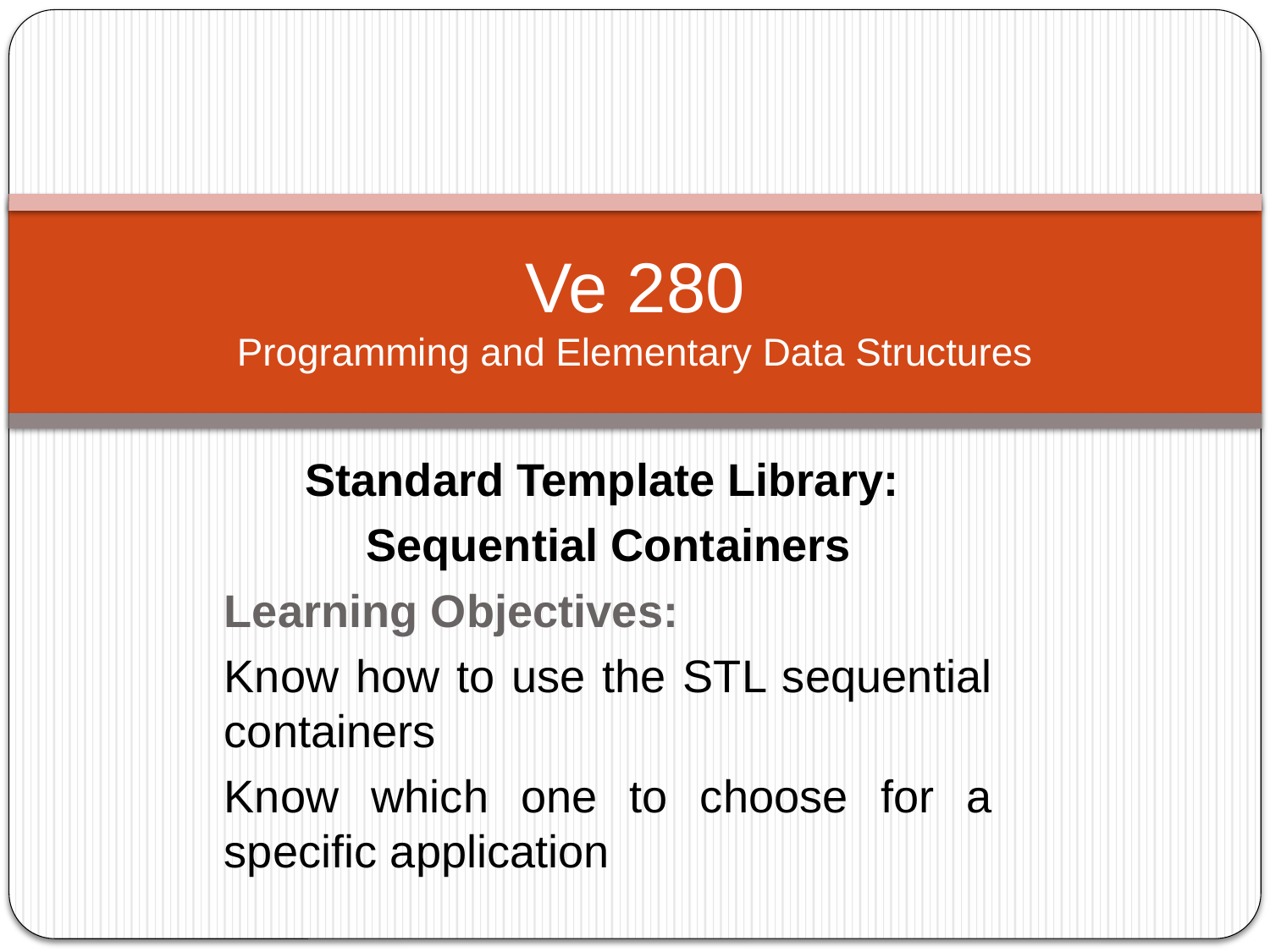

# Ve 280 Programming and Elementary Data Structures
Standard Template Library:
Sequential Containers
Learning Objectives:
Know how to use the STL sequential containers
Know which one to choose for a specific application